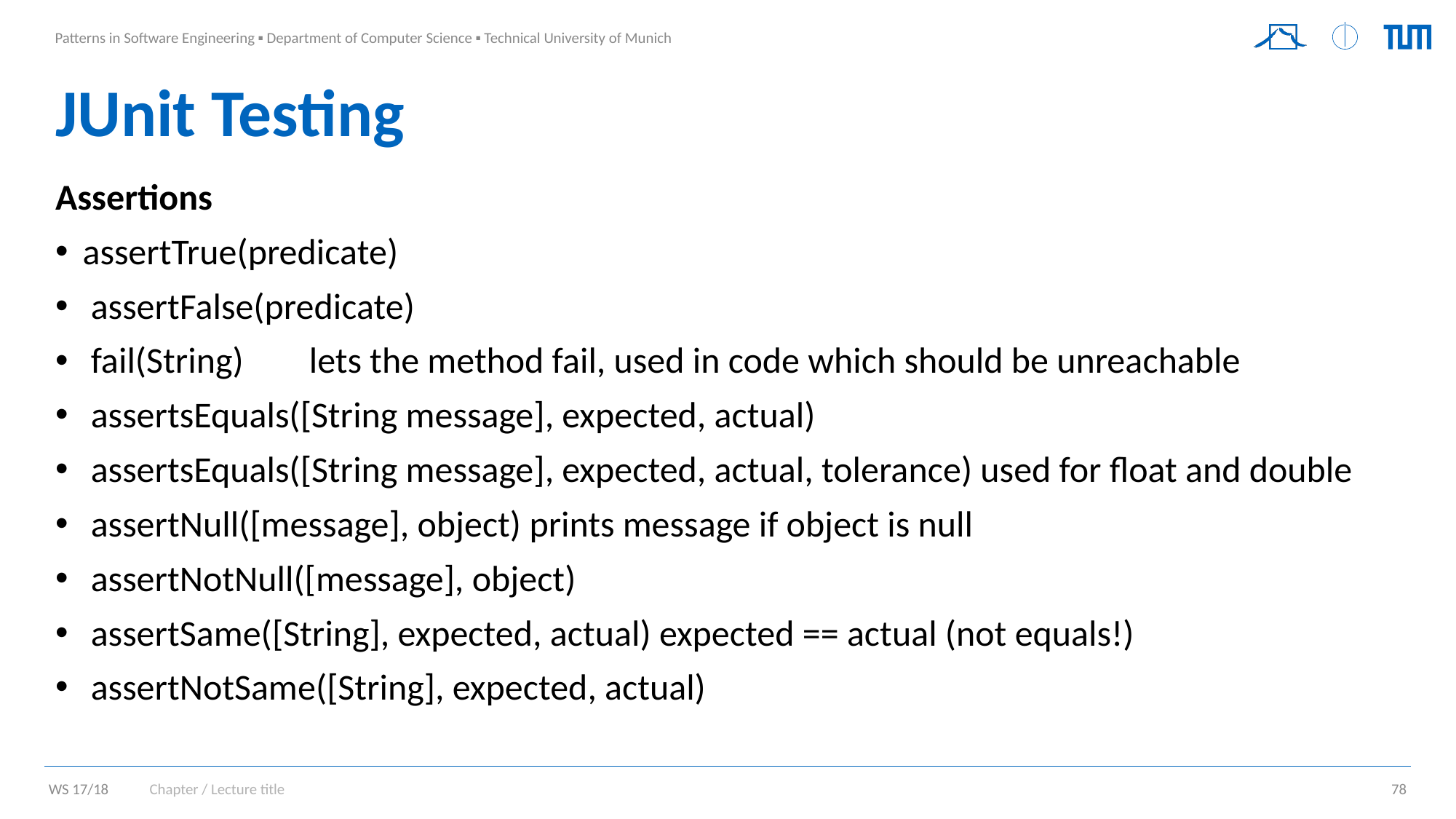

# JUnit Testing
Assertions
assertTrue(predicate)
 assertFalse(predicate)
 fail(String)	 lets the method fail, used in code which should be unreachable
 assertsEquals([String message], expected, actual)
 assertsEquals([String message], expected, actual, tolerance) used for float and double
 assertNull([message], object) prints message if object is null
 assertNotNull([message], object)
 assertSame([String], expected, actual) expected == actual (not equals!)
 assertNotSame([String], expected, actual)

Chapter / Lecture title
78
WS 17/18